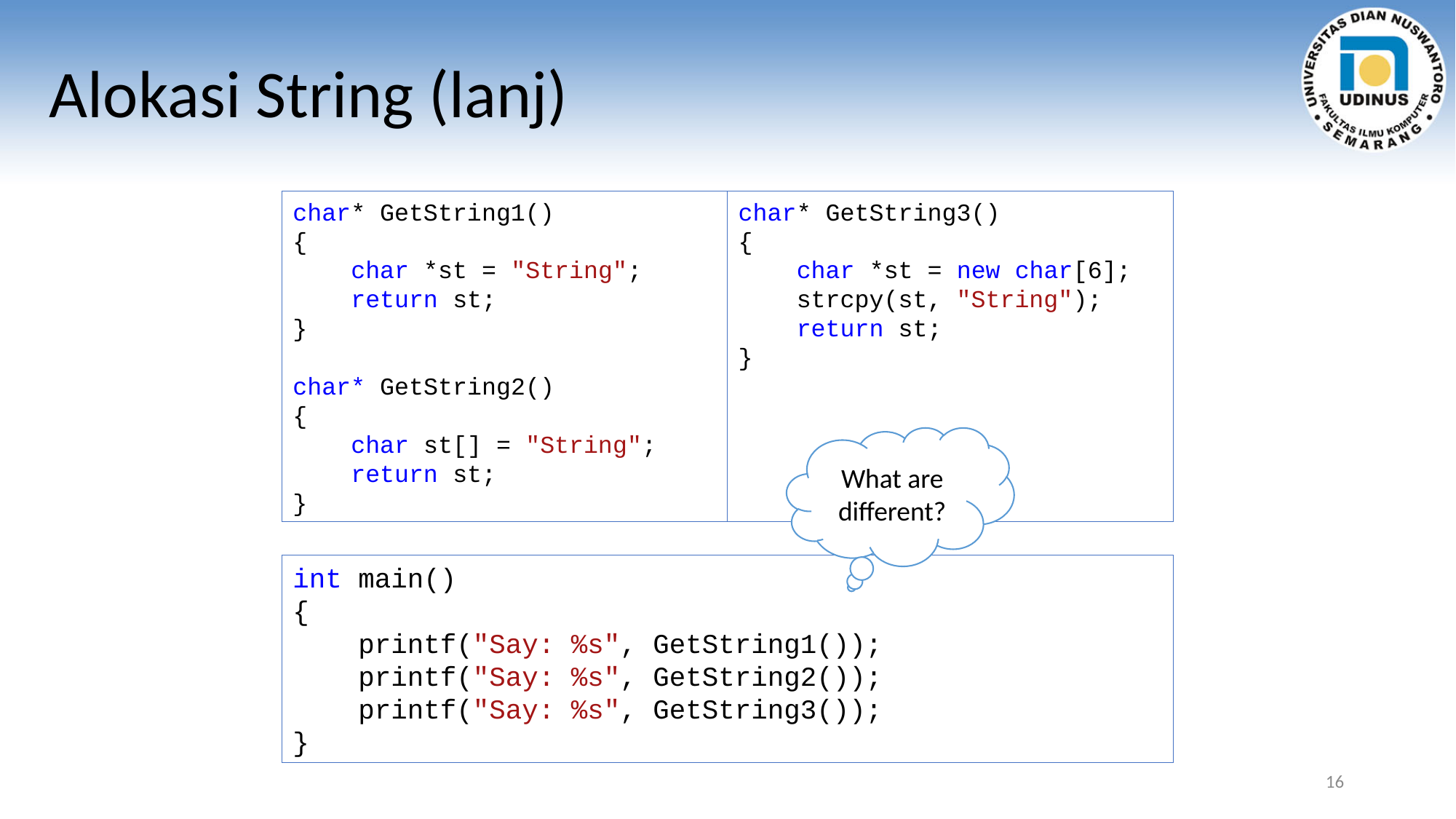

# Alokasi String (lanj)
char* GetString1()
{
    char *st = "String";
    return st;
}

char* GetString2()
{
    char st[] = "String";
    return st;
}
char* GetString3()
{
    char *st = new char[6];
    strcpy(st, "String");
    return st;
}

What are different?
int main()
{
    printf("Say: %s", GetString1());
    printf("Say: %s", GetString2());
    printf("Say: %s", GetString3());
}
16